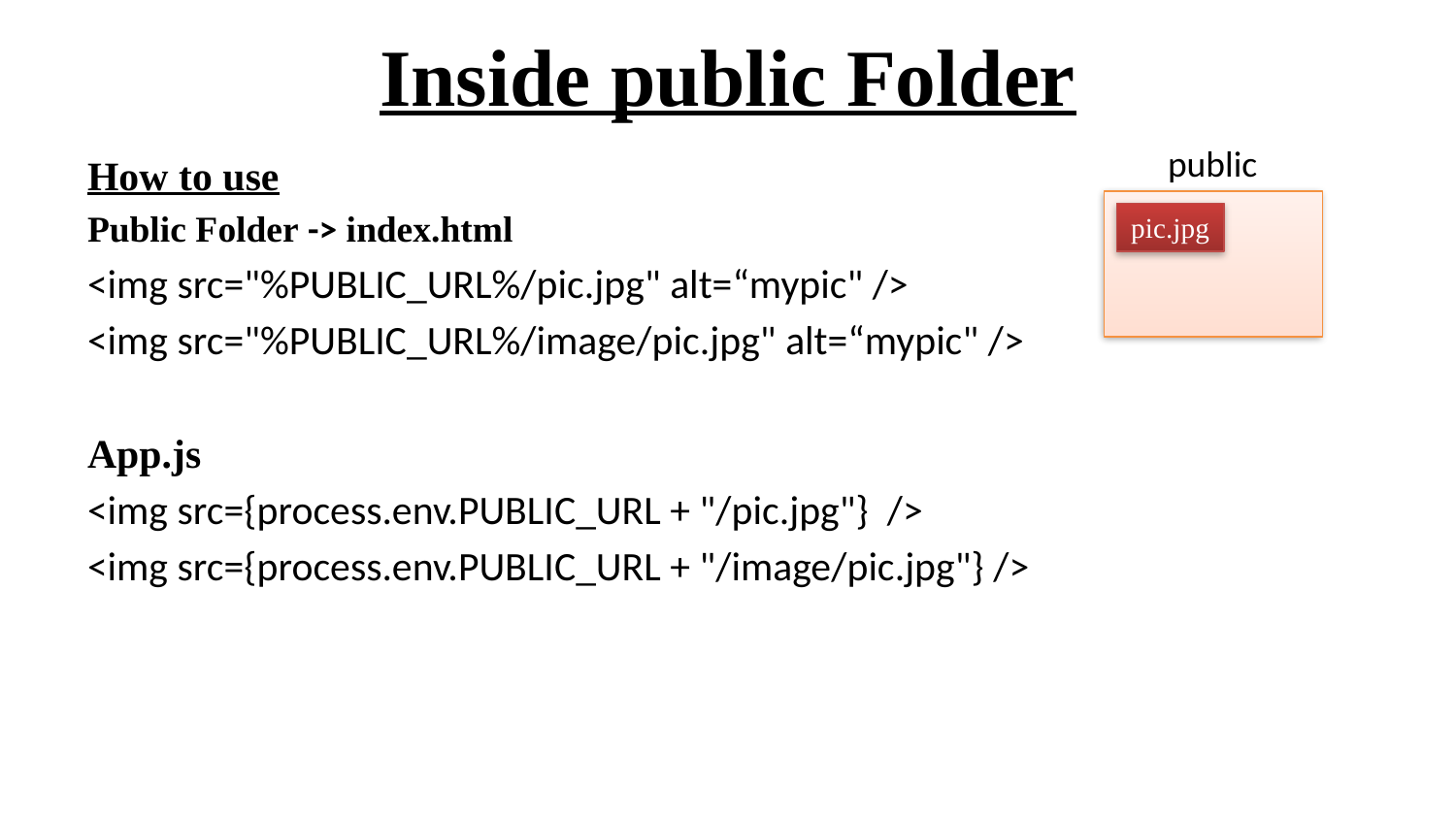

# Inside public Folder
public
How to use
Public Folder -> index.html
<img src="%PUBLIC_URL%/pic.jpg" alt=“mypic" />
<img src="%PUBLIC_URL%/image/pic.jpg" alt=“mypic" />

App.js
<img src={process.env.PUBLIC_URL + "/pic.jpg"}  />
<img src={process.env.PUBLIC_URL + "/image/pic.jpg"} />

pic.jpg